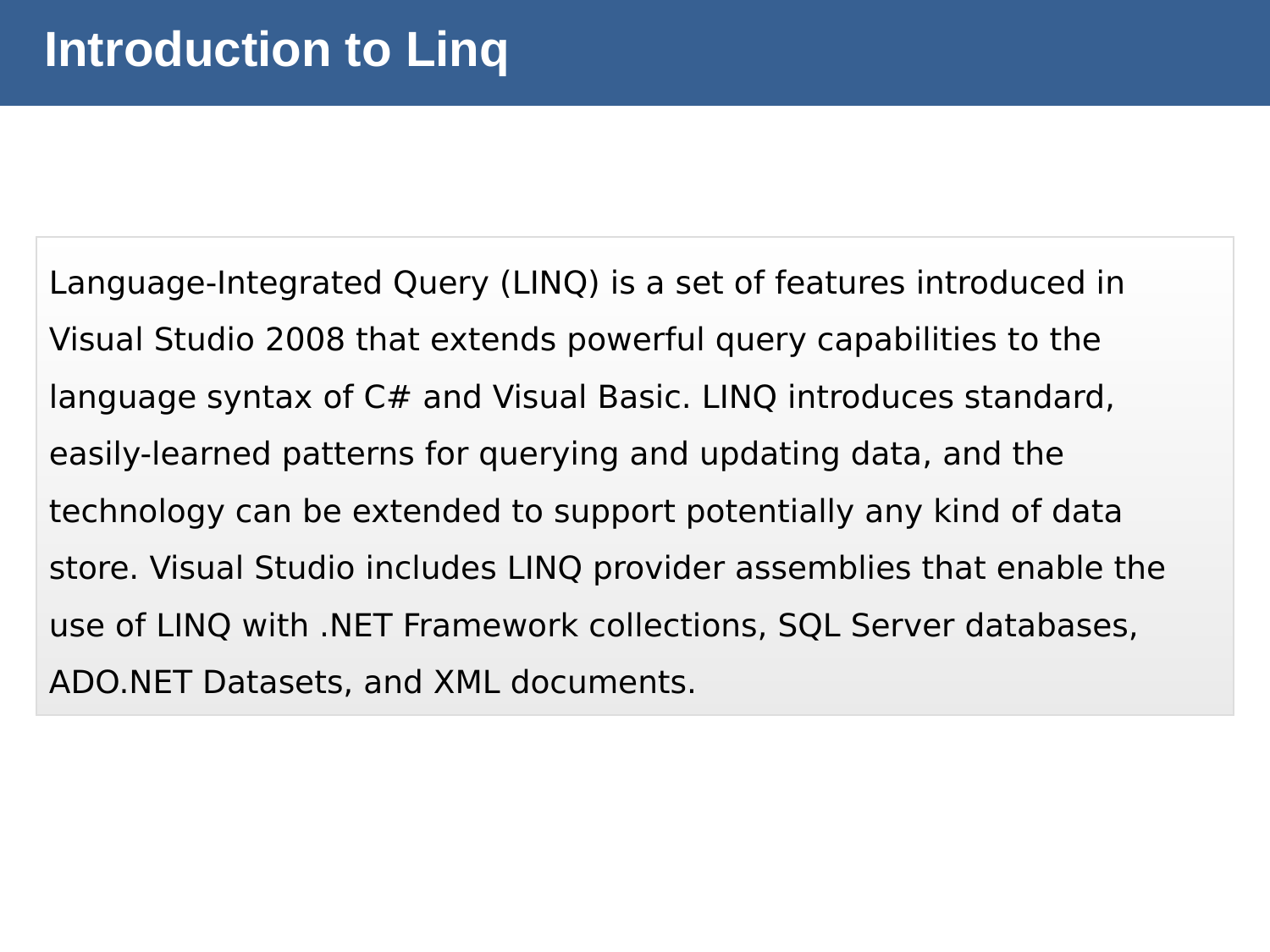

Introduction to Linq
Language-Integrated Query (LINQ) is a set of features introduced in Visual Studio 2008 that extends powerful query capabilities to the language syntax of C# and Visual Basic. LINQ introduces standard, easily-learned patterns for querying and updating data, and the technology can be extended to support potentially any kind of data store. Visual Studio includes LINQ provider assemblies that enable the use of LINQ with .NET Framework collections, SQL Server databases, ADO.NET Datasets, and XML documents.